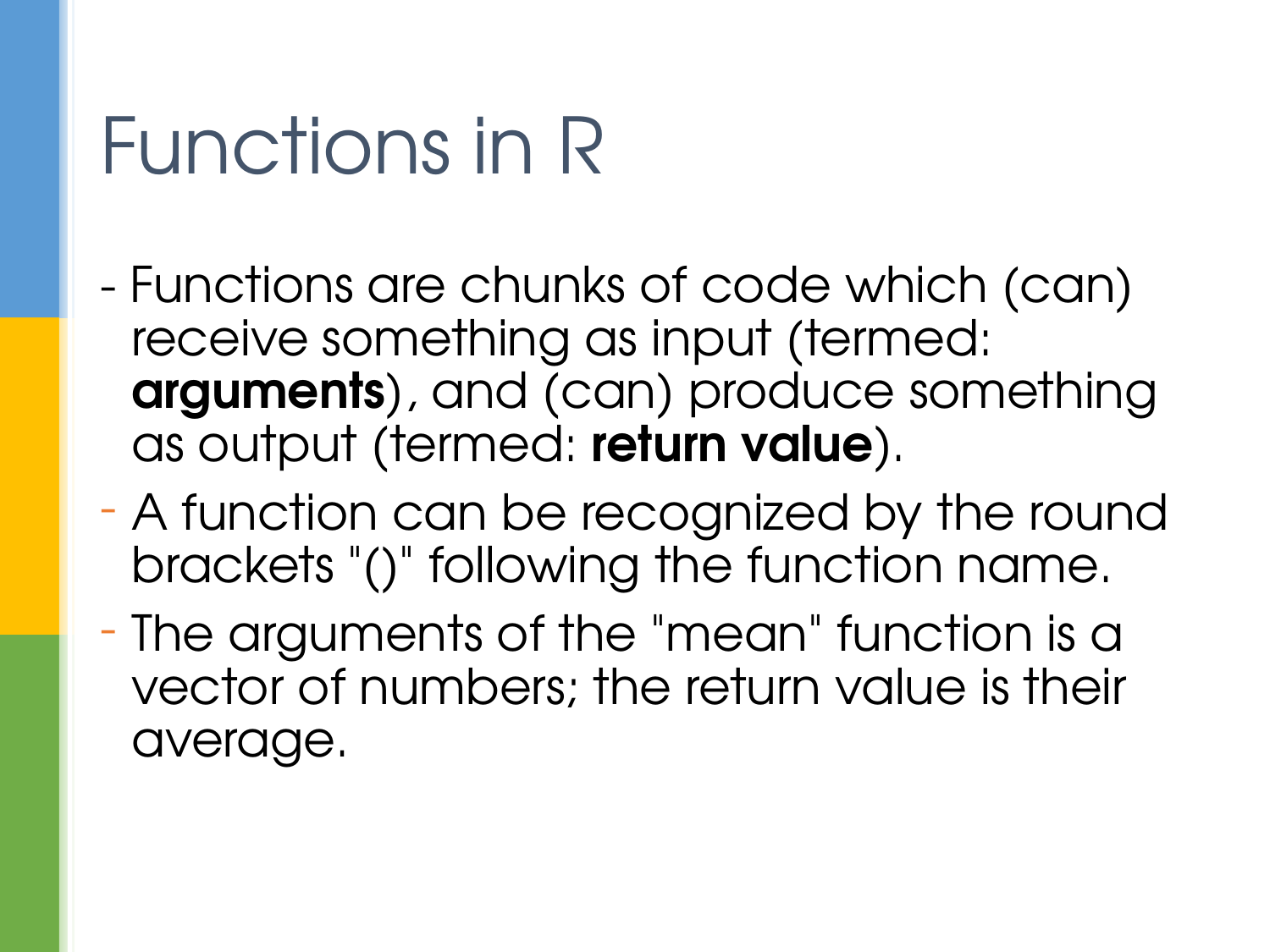

# Functions in R
- Functions are chunks of code which (can) receive something as input (termed: arguments), and (can) produce something as output (termed: return value).
A function can be recognized by the round brackets "()" following the function name.
The arguments of the "mean" function is a vector of numbers; the return value is their average.